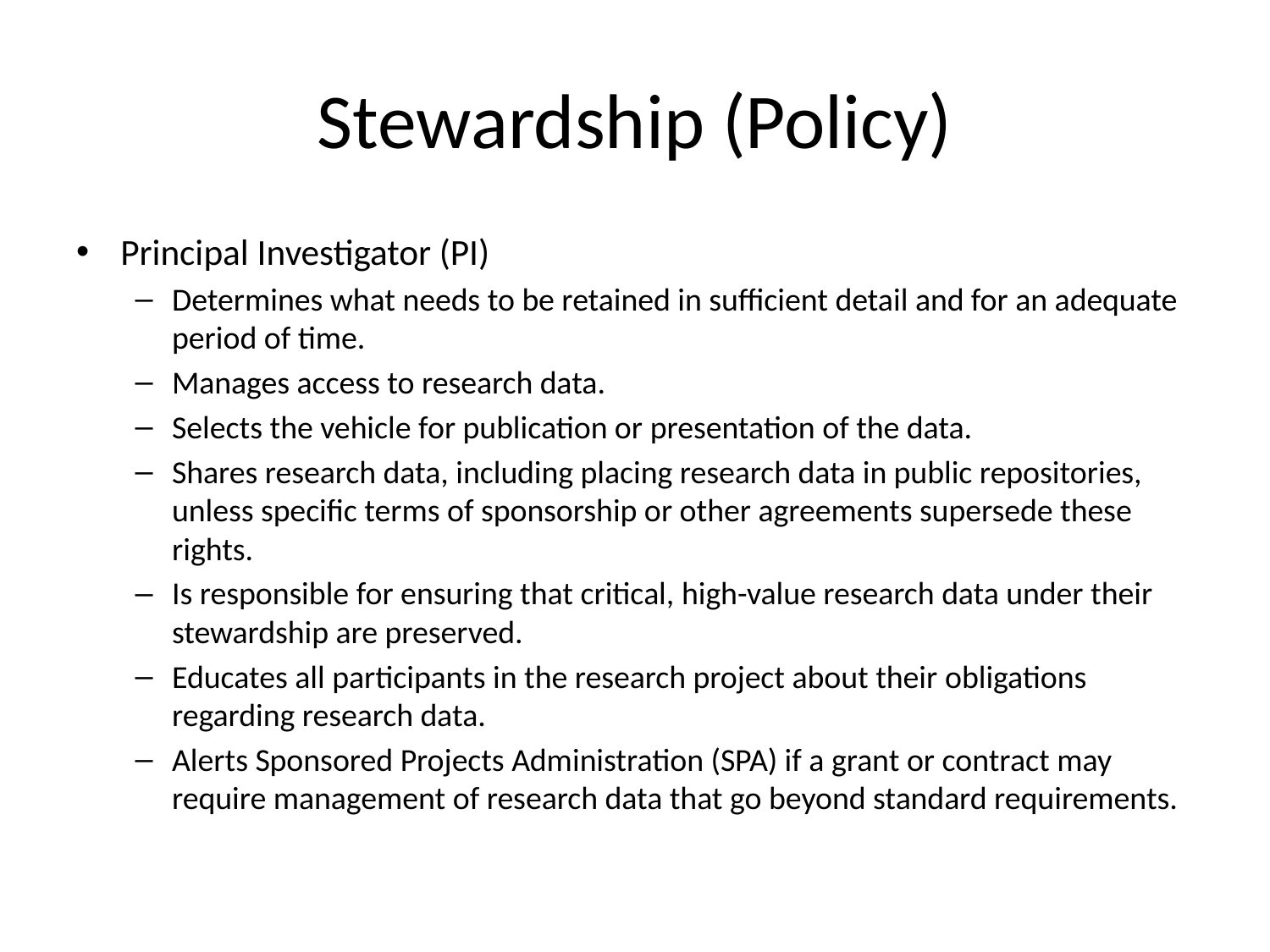

# Stewardship (Policy)
Principal Investigator (PI)
Determines what needs to be retained in sufficient detail and for an adequate period of time.
Manages access to research data.
Selects the vehicle for publication or presentation of the data.
Shares research data, including placing research data in public repositories, unless specific terms of sponsorship or other agreements supersede these rights.
Is responsible for ensuring that critical, high-value research data under their stewardship are preserved.
Educates all participants in the research project about their obligations regarding research data.
Alerts Sponsored Projects Administration (SPA) if a grant or contract may require management of research data that go beyond standard requirements.